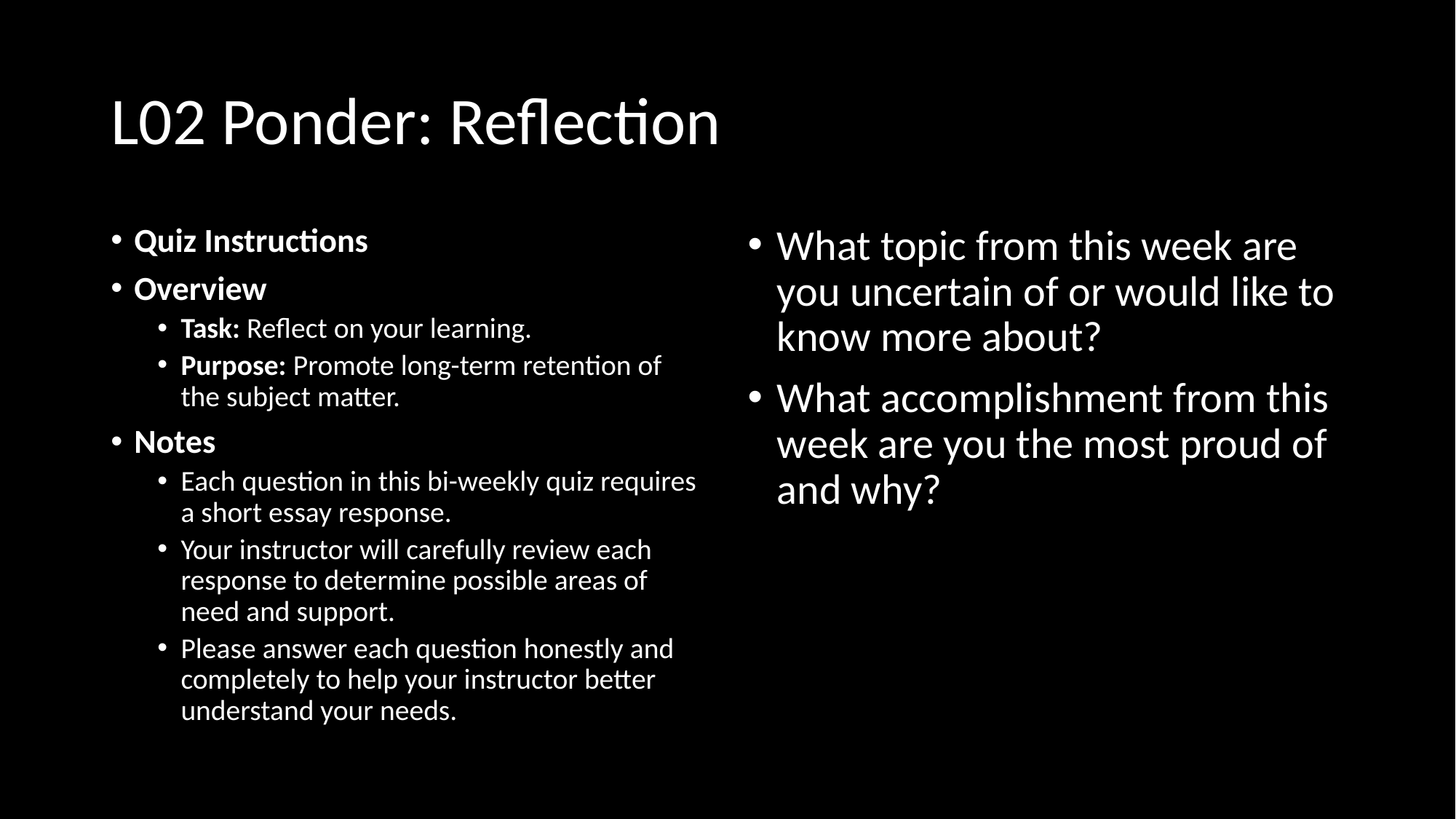

# L02 Ponder: Reflection
Quiz Instructions
Overview
Task: Reflect on your learning.
Purpose: Promote long-term retention of the subject matter.
Notes
Each question in this bi-weekly quiz requires a short essay response.
Your instructor will carefully review each response to determine possible areas of need and support.
Please answer each question honestly and completely to help your instructor better understand your needs.

What topic from this week are you uncertain of or would like to know more about?
What accomplishment from this week are you the most proud of and why?